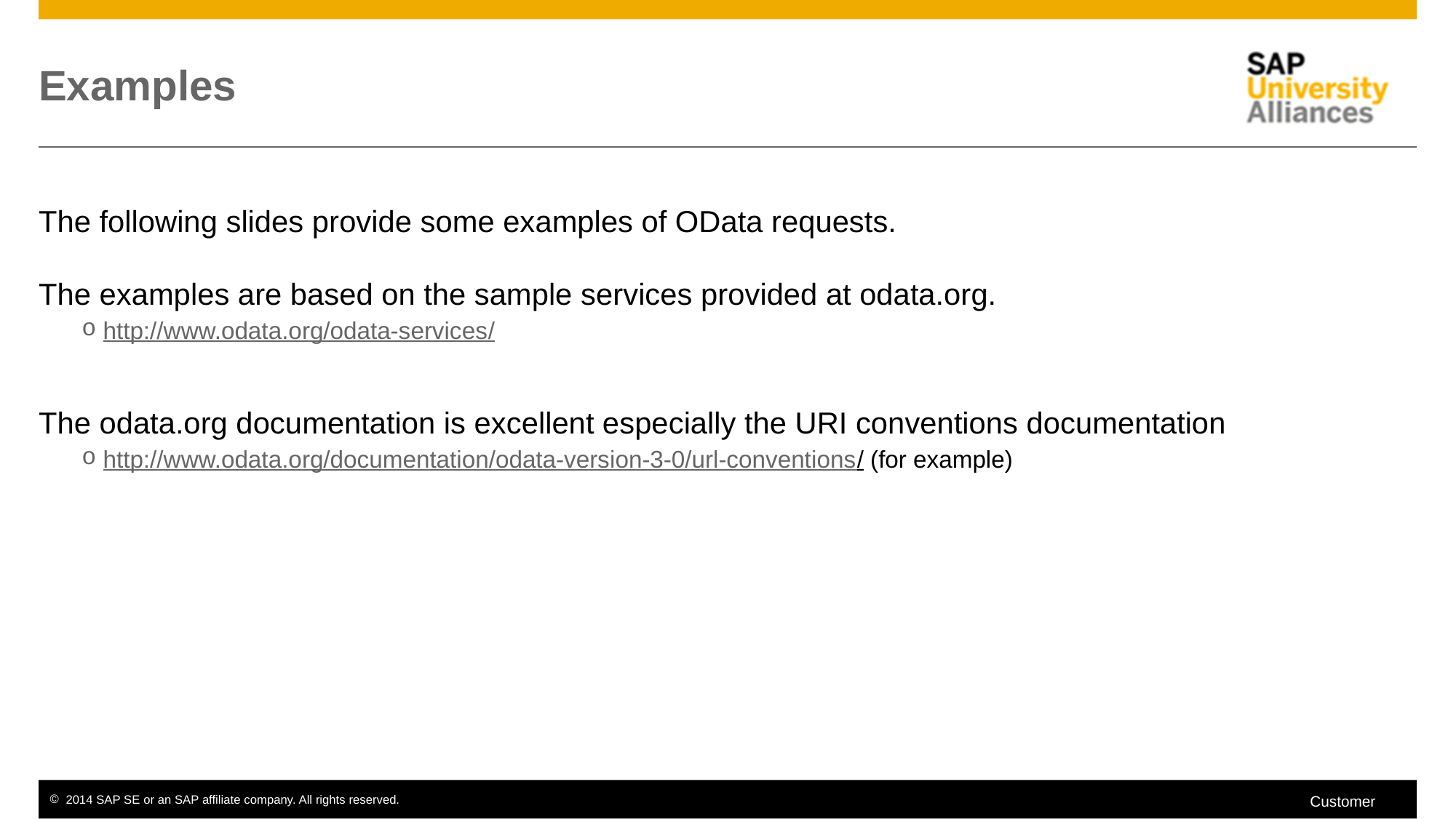

# Examples
The following slides provide some examples of OData requests.
The examples are based on the sample services provided at odata.org.
http://www.odata.org/odata-services/

The odata.org documentation is excellent especially the URI conventions documentation
http://www.odata.org/documentation/odata-version-3-0/url-conventions/ (for example)